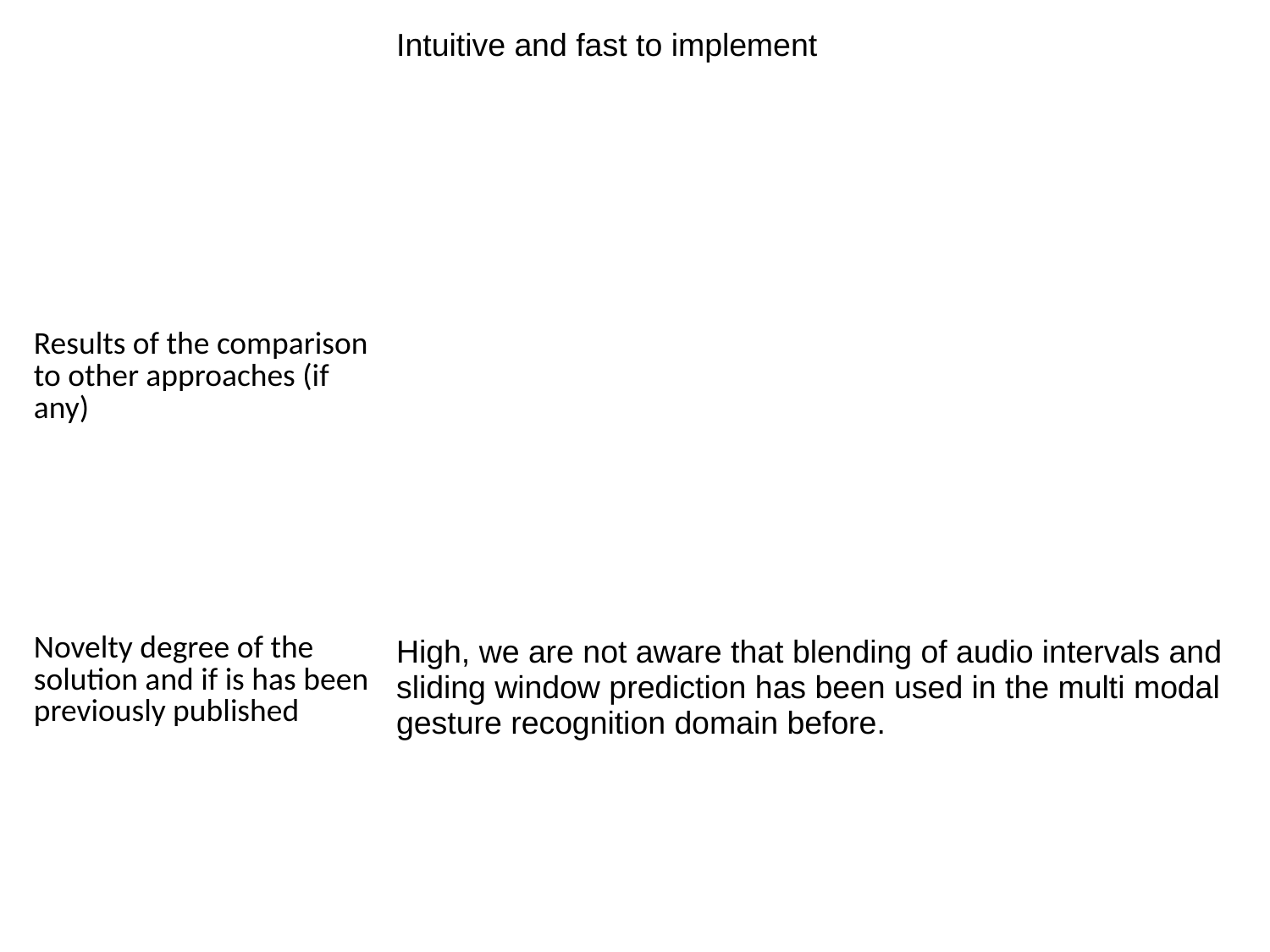

| Qualitative advantages of the proposed solution | Intuitive and fast to implement |
| --- | --- |
| Results of the comparison to other approaches (if any) |  |
| Novelty degree of the solution and if is has been previously published | High, we are not aware that blending of audio intervals and sliding window prediction has been used in the multi modal gesture recognition domain before. |